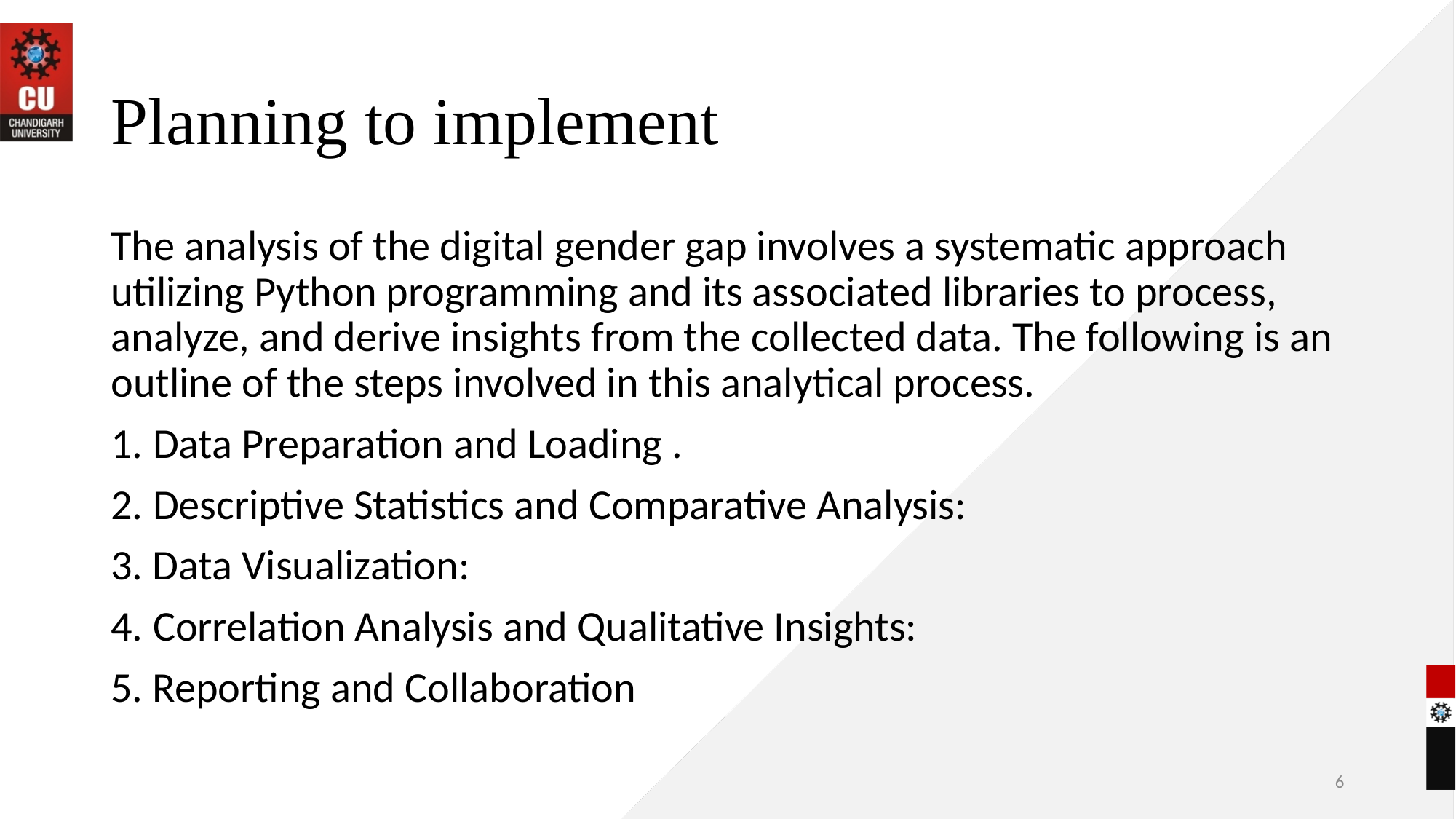

# Planning to implement
The analysis of the digital gender gap involves a systematic approach utilizing Python programming and its associated libraries to process, analyze, and derive insights from the collected data. The following is an outline of the steps involved in this analytical process.
1. Data Preparation and Loading .
2. Descriptive Statistics and Comparative Analysis:
3. Data Visualization:
4. Correlation Analysis and Qualitative Insights:
5. Reporting and Collaboration

6